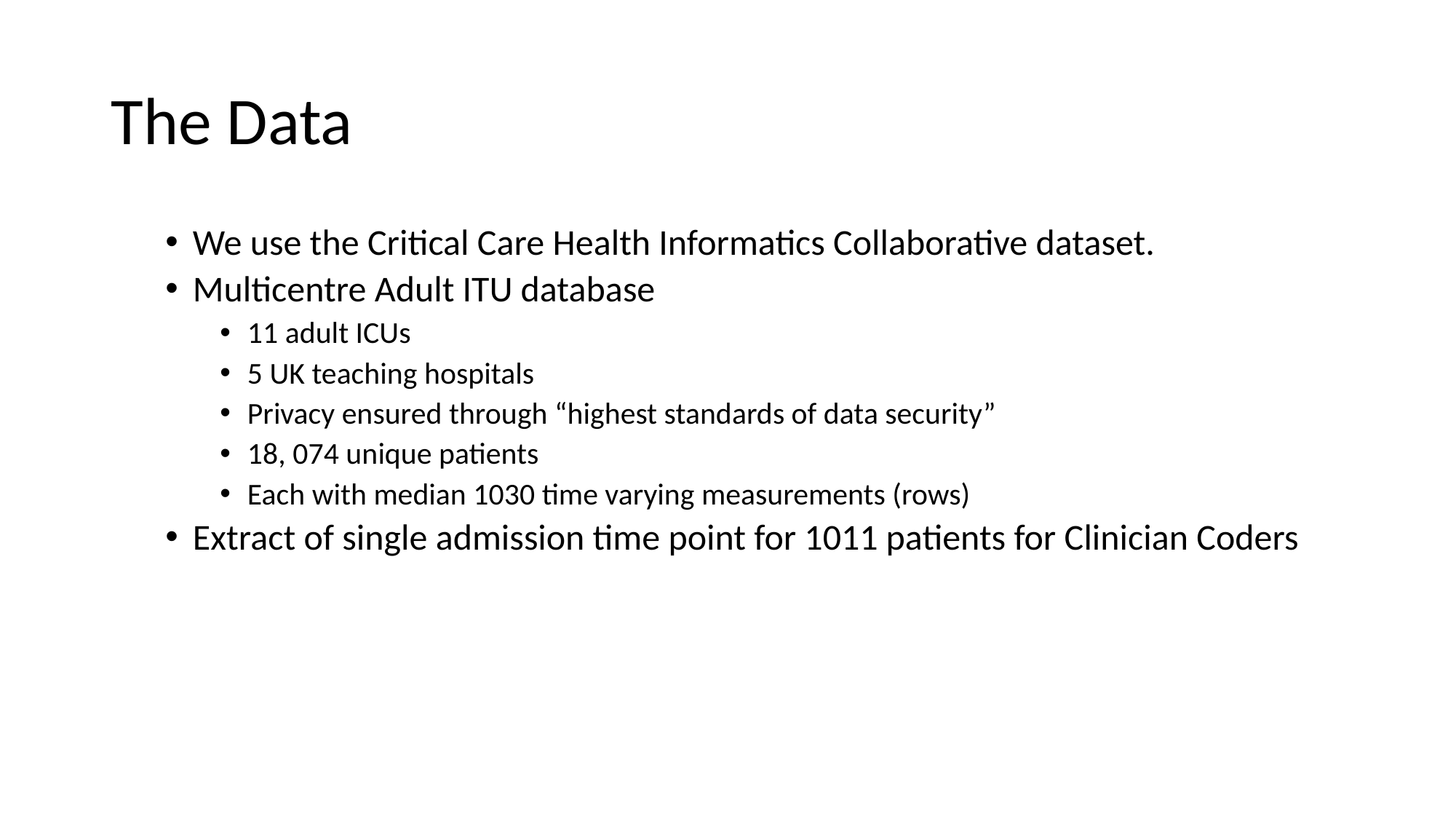

# The Data
We use the Critical Care Health Informatics Collaborative dataset.
Multicentre Adult ITU database
11 adult ICUs
5 UK teaching hospitals
Privacy ensured through “highest standards of data security”
18, 074 unique patients
Each with median 1030 time varying measurements (rows)
Extract of single admission time point for 1011 patients for Clinician Coders